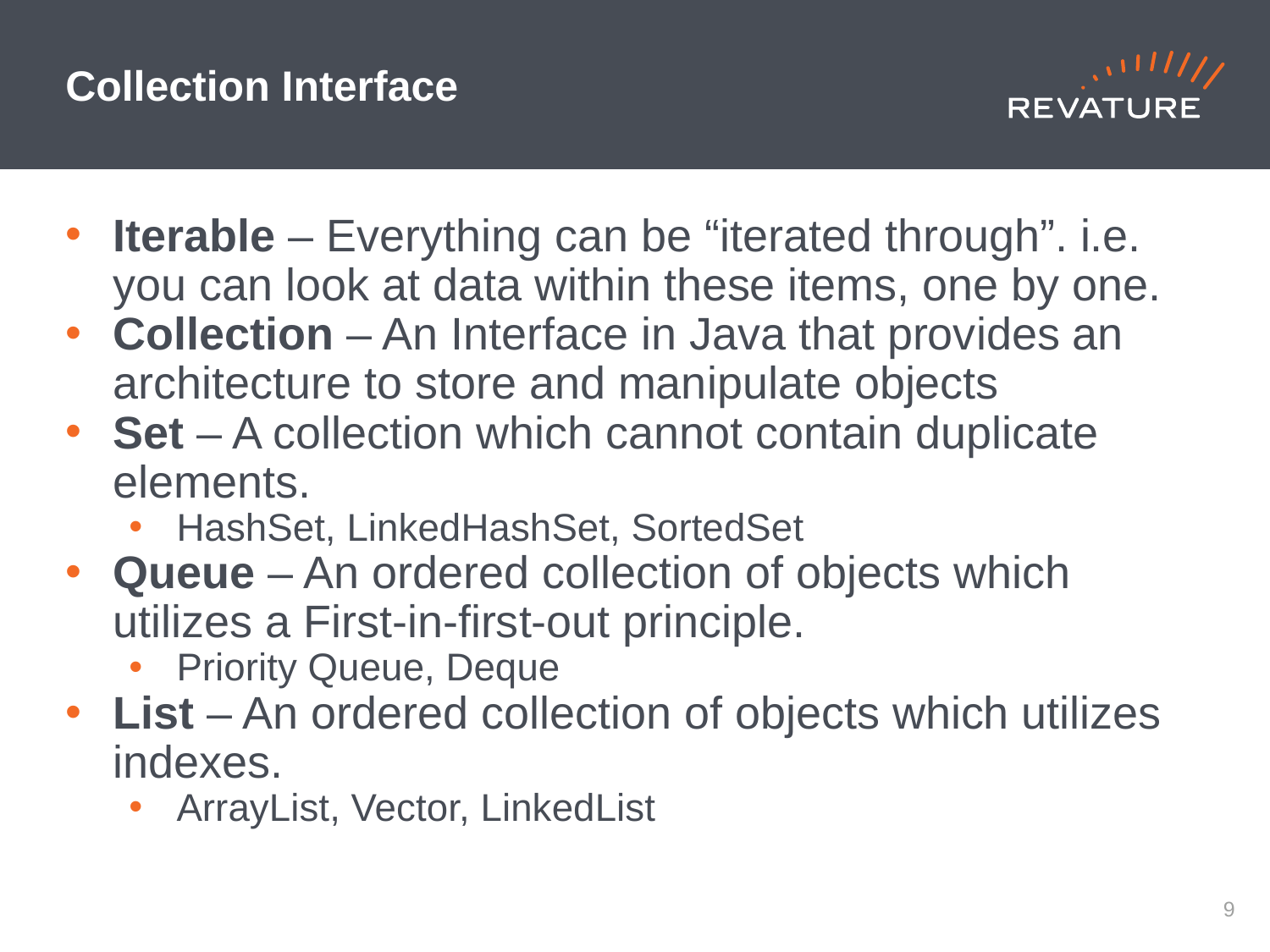

# Collection Interface
Iterable – Everything can be “iterated through”. i.e. you can look at data within these items, one by one.
Collection – An Interface in Java that provides an architecture to store and manipulate objects
Set – A collection which cannot contain duplicate elements.
HashSet, LinkedHashSet, SortedSet
Queue – An ordered collection of objects which utilizes a First-in-first-out principle.
Priority Queue, Deque
List – An ordered collection of objects which utilizes indexes.
ArrayList, Vector, LinkedList
9